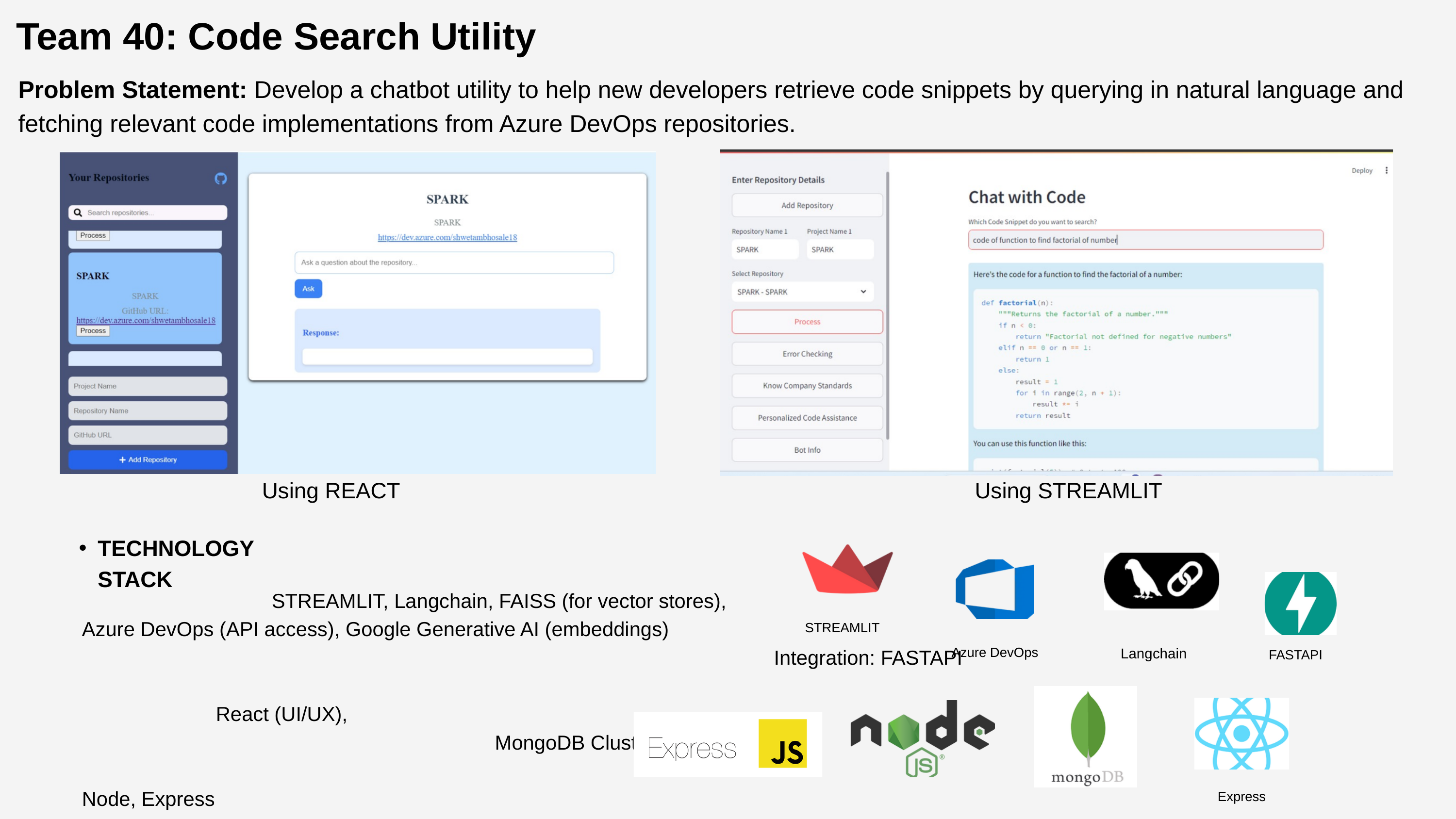

Team 40: Code Search Utility

Problem Statement: Develop a chatbot utility to help new developers retrieve code snippets by querying in natural language and fetching relevant code implementations from Azure DevOps repositories.

Using REACT
Using STREAMLIT

TECHNOLOGY STACK

                                                                                                                                                                                                 STREAMLIT, Langchain, FAISS (for vector stores),
Azure DevOps (API access), Google Generative AI (embeddings)                                                                                                                                                                                  Integration: FASTAPI                                                                                                                                                                                        React (UI/UX),                                                                                                                                                                                         MongoDB Cluster,                                                                                                                                                                                                            Node, Express

STREAMLIT
Azure DevOps
Langchain
FASTAPI

Express